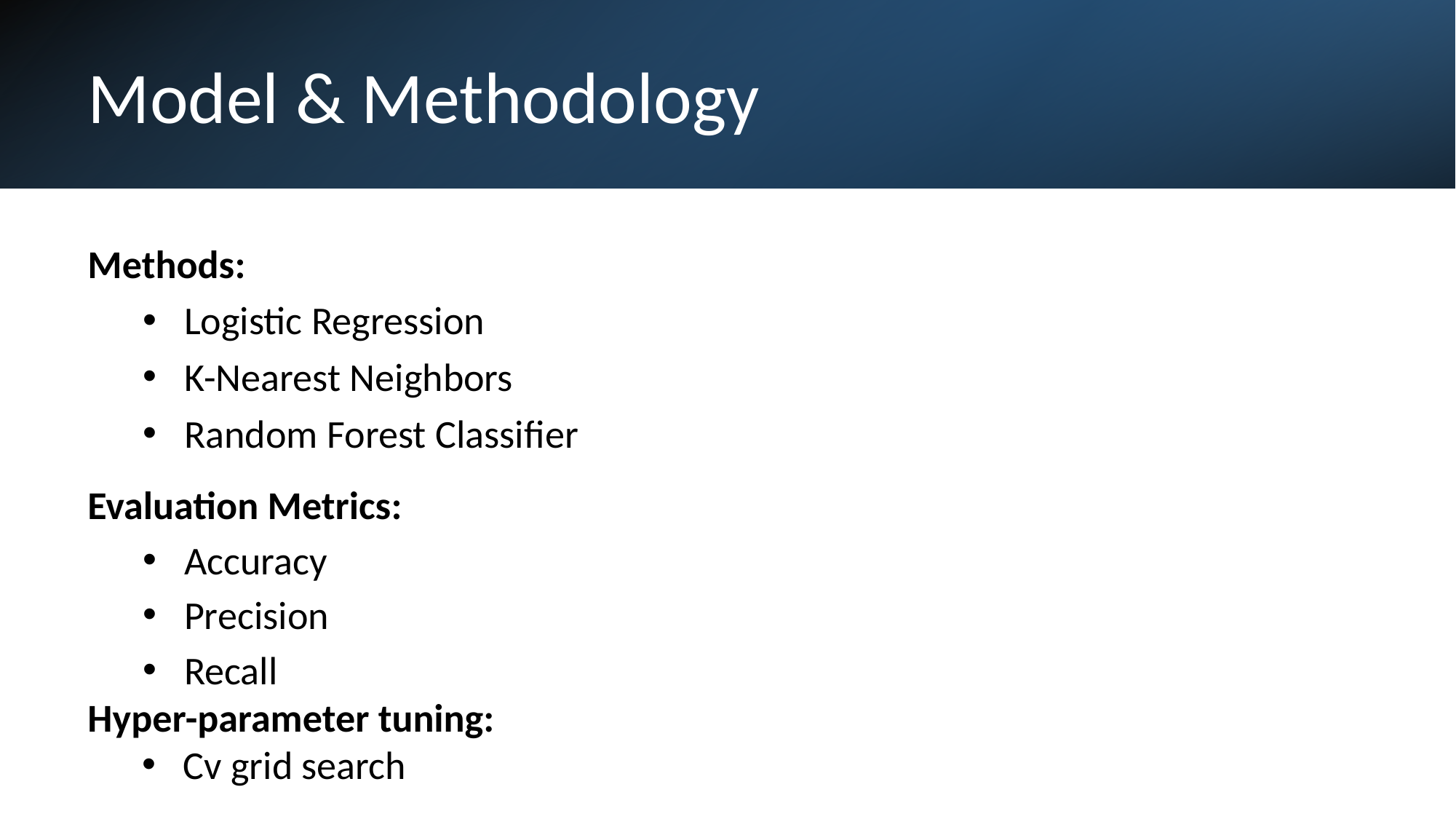

# Model & Methodology
Methods:
Logistic Regression
K-Nearest Neighbors
Random Forest Classifier
Evaluation Metrics:
Accuracy
Precision
Recall
Hyper-parameter tuning:
Cv grid search